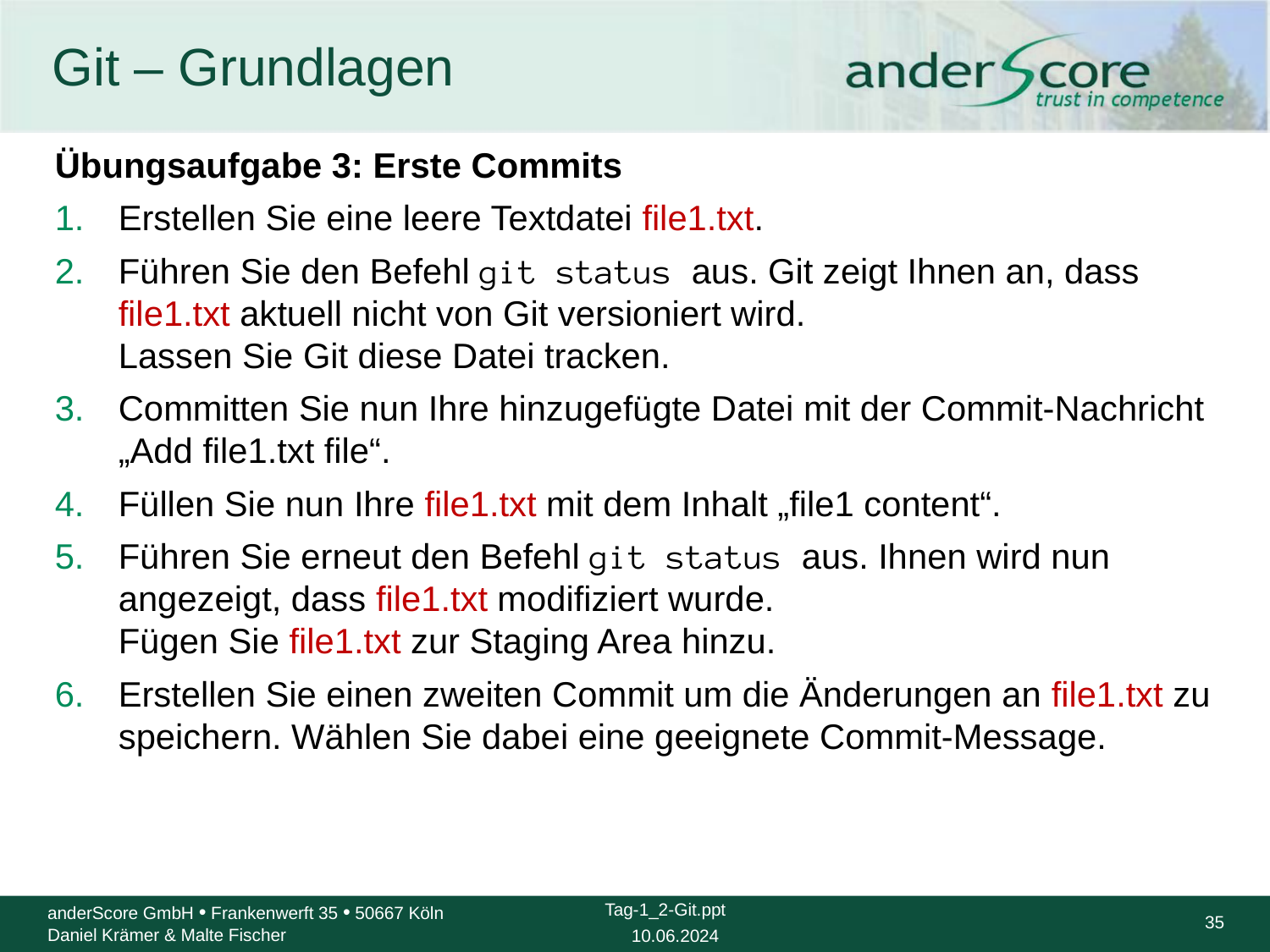

# Git – Grundlagen
Übungsaufgabe 3: Erste Commits
Erstellen Sie eine leere Textdatei file1.txt.
Führen Sie den Befehl git status aus. Git zeigt Ihnen an, dass file1.txt aktuell nicht von Git versioniert wird.
Lassen Sie Git diese Datei tracken.
Committen Sie nun Ihre hinzugefügte Datei mit der Commit-Nachricht „Add file1.txt file“.
Füllen Sie nun Ihre file1.txt mit dem Inhalt „file1 content“.
Führen Sie erneut den Befehl git status aus. Ihnen wird nun angezeigt, dass file1.txt modifiziert wurde.
Fügen Sie file1.txt zur Staging Area hinzu.
Erstellen Sie einen zweiten Commit um die Änderungen an file1.txt zu speichern. Wählen Sie dabei eine geeignete Commit-Message.